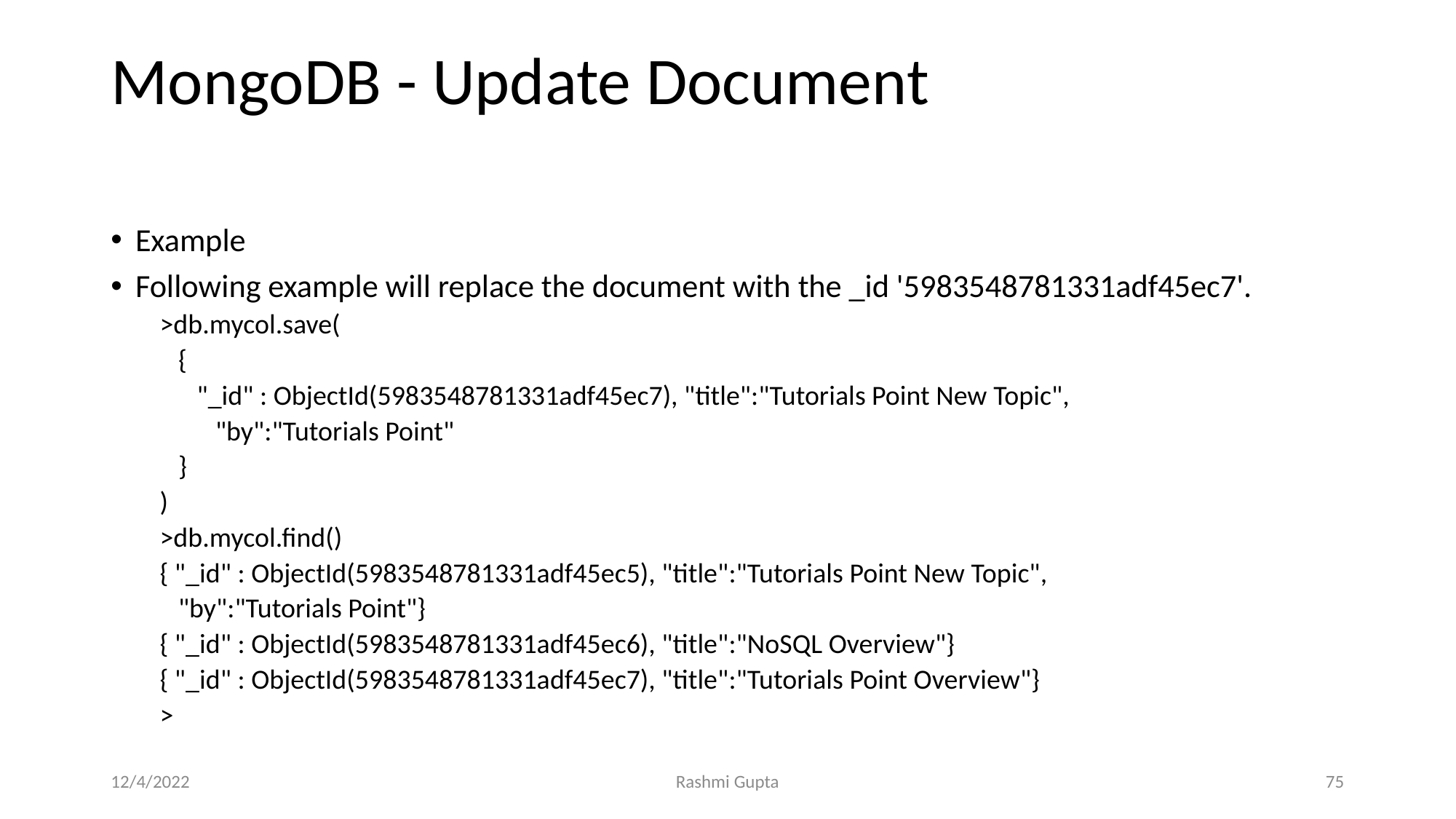

# MongoDB - Update Document
Example
Following example will replace the document with the _id '5983548781331adf45ec7'.
>db.mycol.save(
   {
      "_id" : ObjectId(5983548781331adf45ec7), "title":"Tutorials Point New Topic",
         "by":"Tutorials Point"
   }
)
>db.mycol.find()
{ "_id" : ObjectId(5983548781331adf45ec5), "title":"Tutorials Point New Topic",
   "by":"Tutorials Point"}
{ "_id" : ObjectId(5983548781331adf45ec6), "title":"NoSQL Overview"}
{ "_id" : ObjectId(5983548781331adf45ec7), "title":"Tutorials Point Overview"}
>
12/4/2022
Rashmi Gupta
75